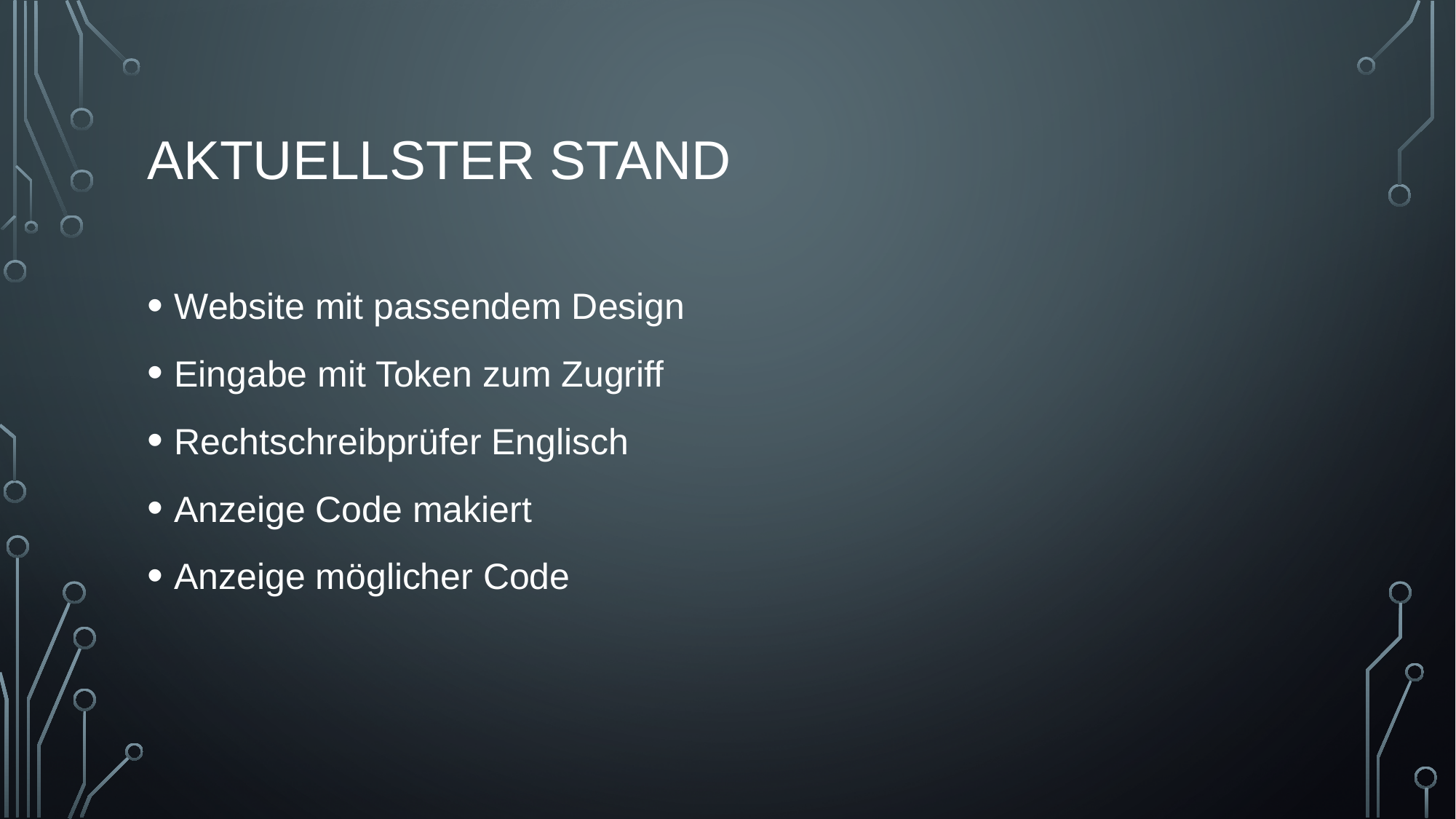

# Aktuellster Stand
Website mit passendem Design
Eingabe mit Token zum Zugriff
Rechtschreibprüfer Englisch
Anzeige Code makiert
Anzeige möglicher Code